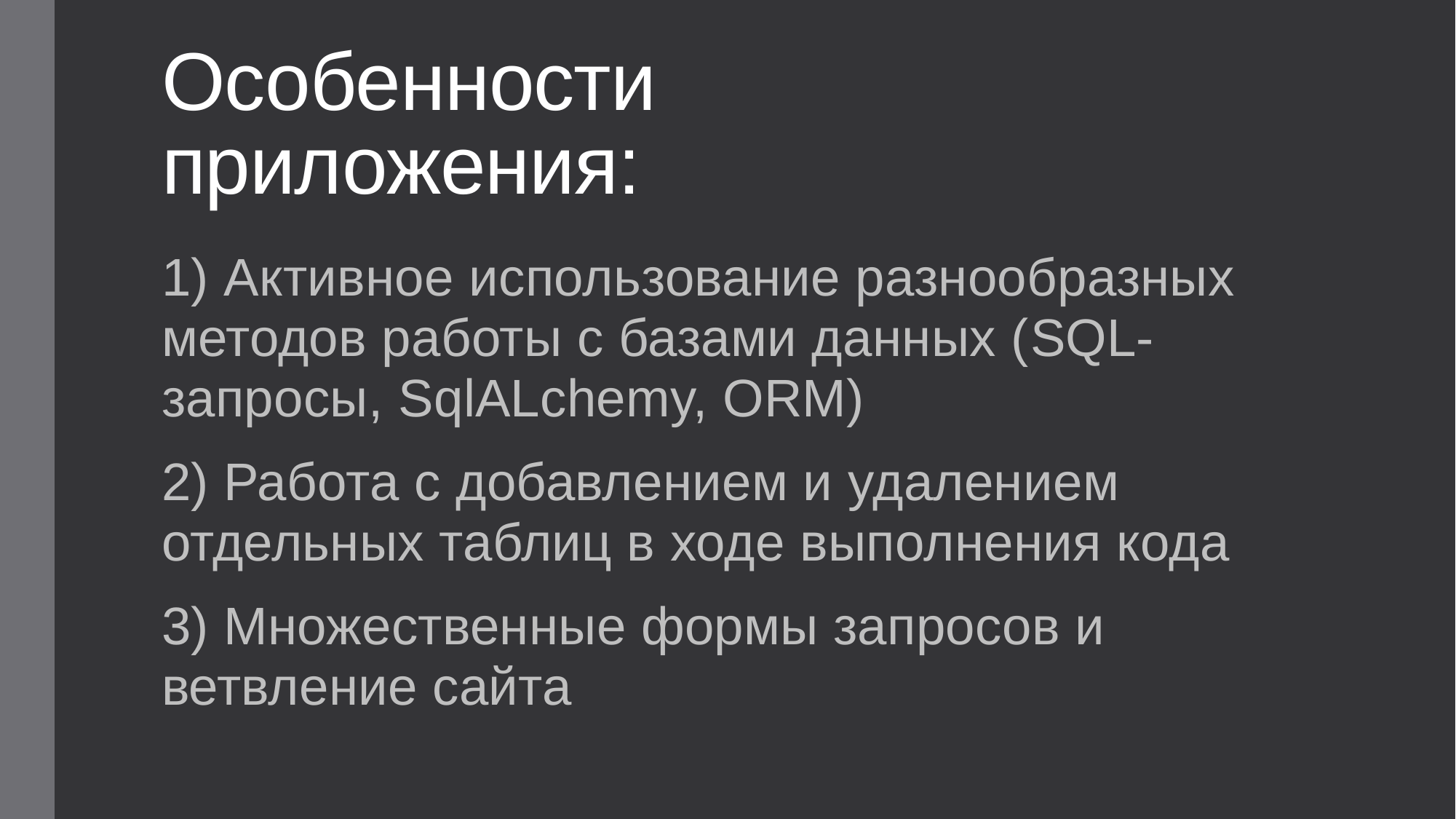

# Особенности приложения:
1) Активное использование разнообразных методов работы с базами данных (SQL-запросы, SqlALchemy, ORM)
2) Работа с добавлением и удалением отдельных таблиц в ходе выполнения кода
3) Множественные формы запросов и ветвление сайта